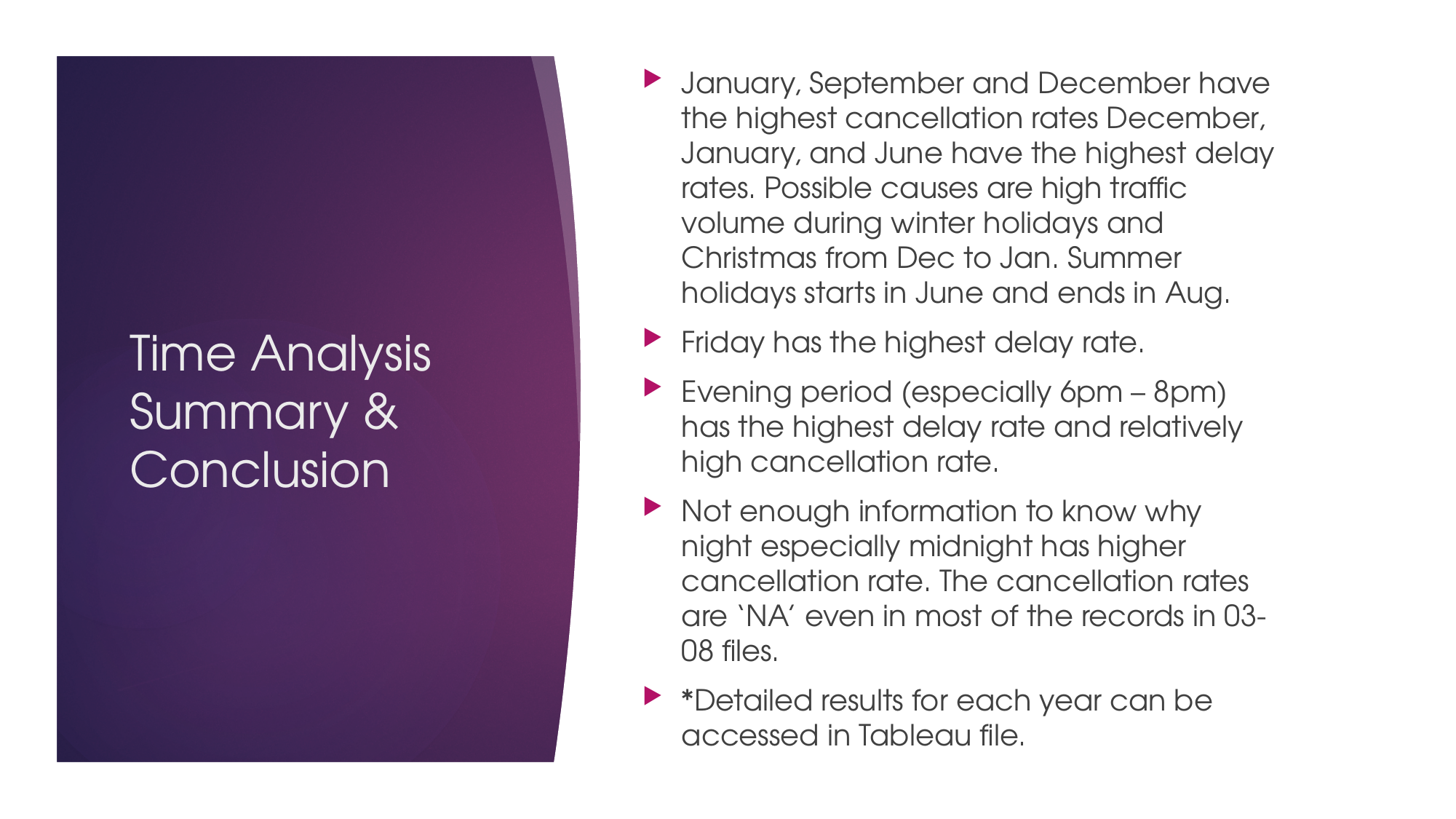

January, September and December have the highest cancellation rates December, January, and June have the highest delay rates. Possible causes are high traffic volume during winter holidays and Christmas from Dec to Jan. Summer holidays starts in June and ends in Aug.
Friday has the highest delay rate.
Evening period (especially 6pm – 8pm) has the highest delay rate and relatively high cancellation rate.
Not enough information to know why night especially midnight has higher cancellation rate. The cancellation rates are ‘NA’ even in most of the records in 03-08 files.
*Detailed results for each year can be accessed in Tableau file.
# Time Analysis Summary & Conclusion